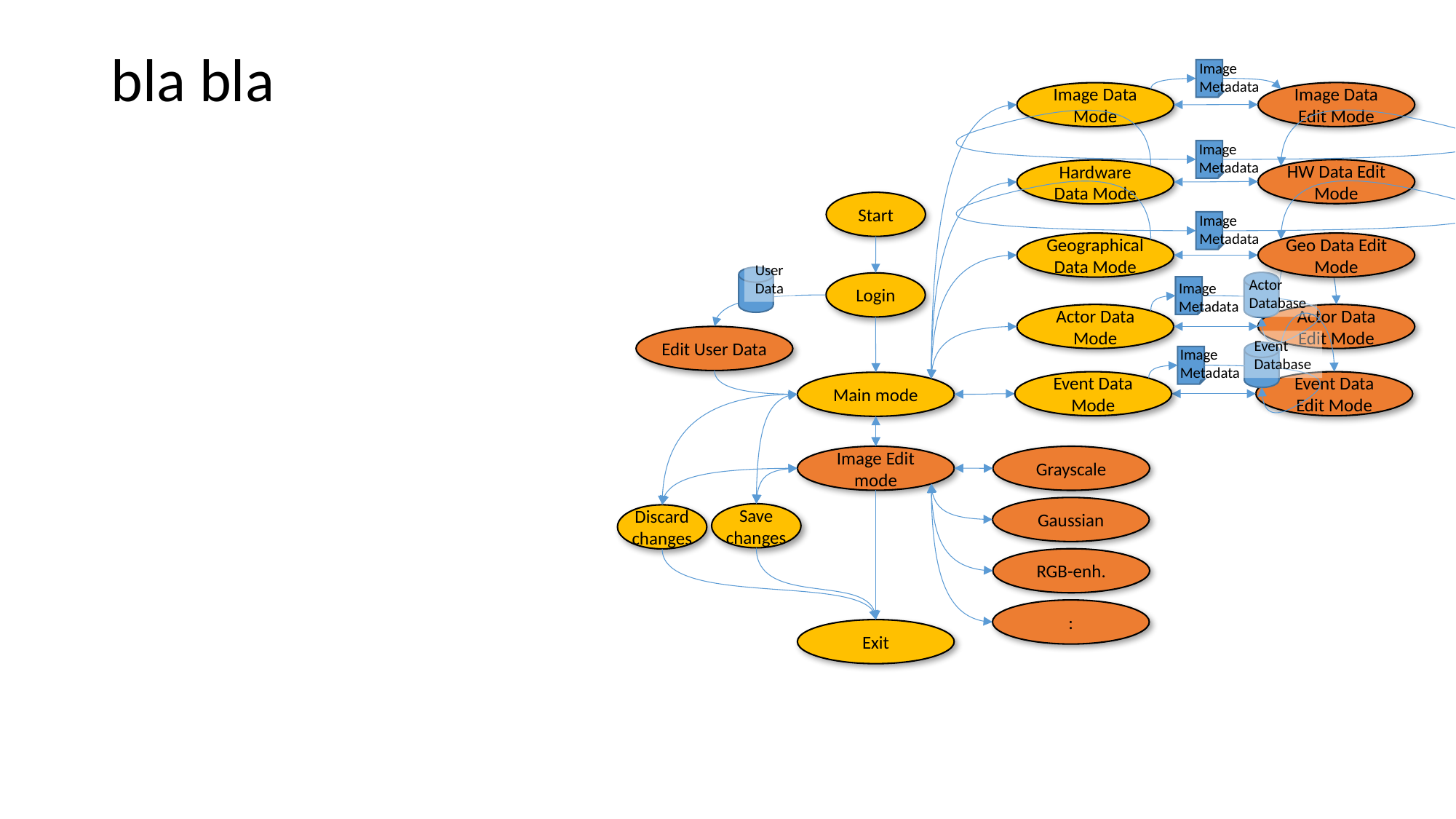

# bla bla
Image
Metadata

Image Data Edit Mode
Image Data Mode
Image
Metadata

HW Data Edit Mode
Hardware Data Mode
Start
Image
Metadata

Geographical Data Mode
Geo Data Edit Mode
User
Data

Actor
Database

Login
Image
Metadata

Actor Data Mode
Actor Data Edit Mode
Edit User Data
Event
Database
Image
Metadata

Event Data Mode
Event Data Edit Mode
Main mode
Image Edit mode
Grayscale
Gaussian
Save changes
Discard changes
RGB-enh.
:
Exit